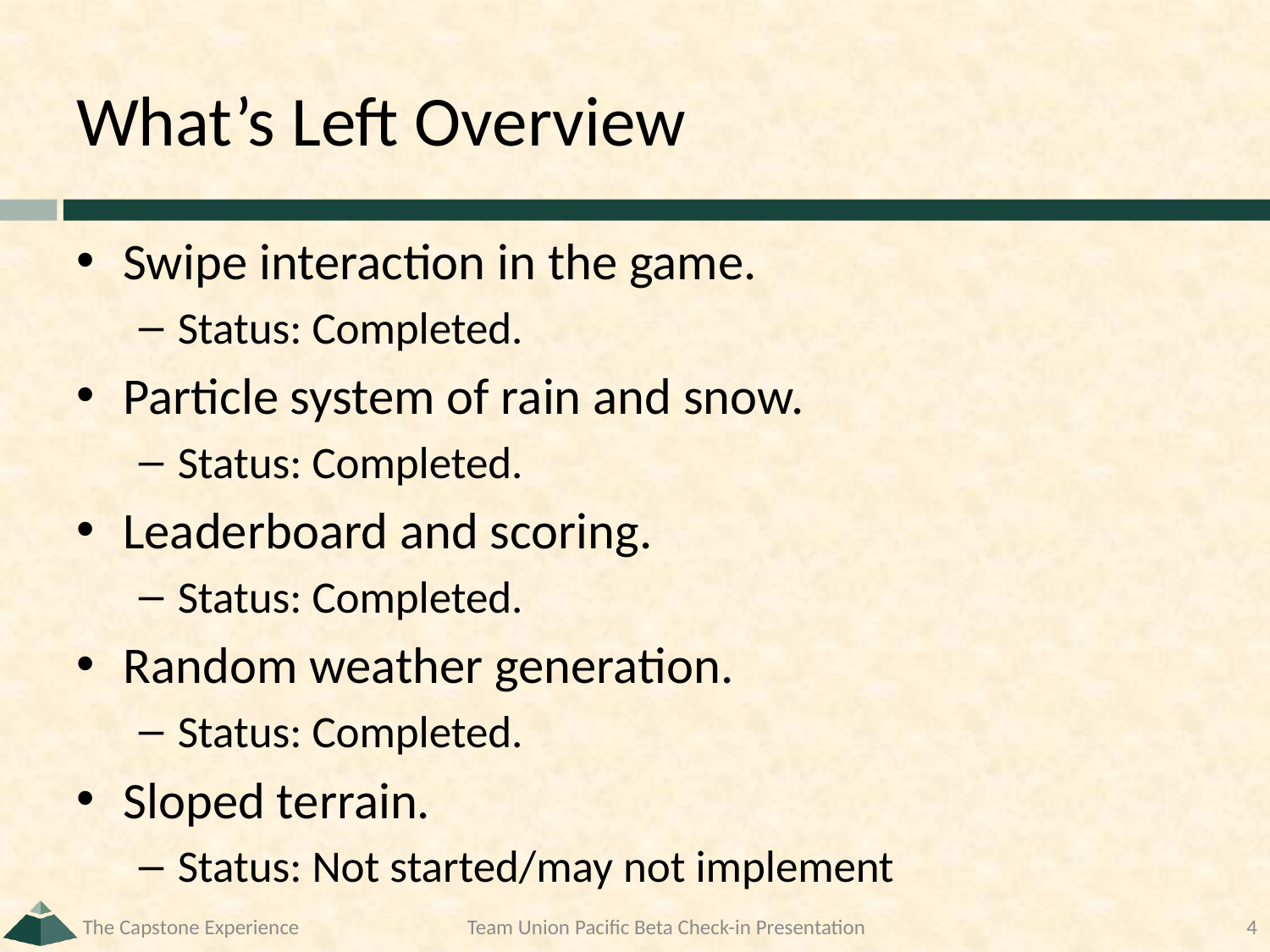

# What’s Left Overview
Swipe interaction in the game.
Status: Completed.
Particle system of rain and snow.
Status: Completed.
Leaderboard and scoring.
Status: Completed.
Random weather generation.
Status: Completed.
Sloped terrain.
Status: Not started/may not implement
The Capstone Experience
Team Union Pacific Beta Check-in Presentation
4